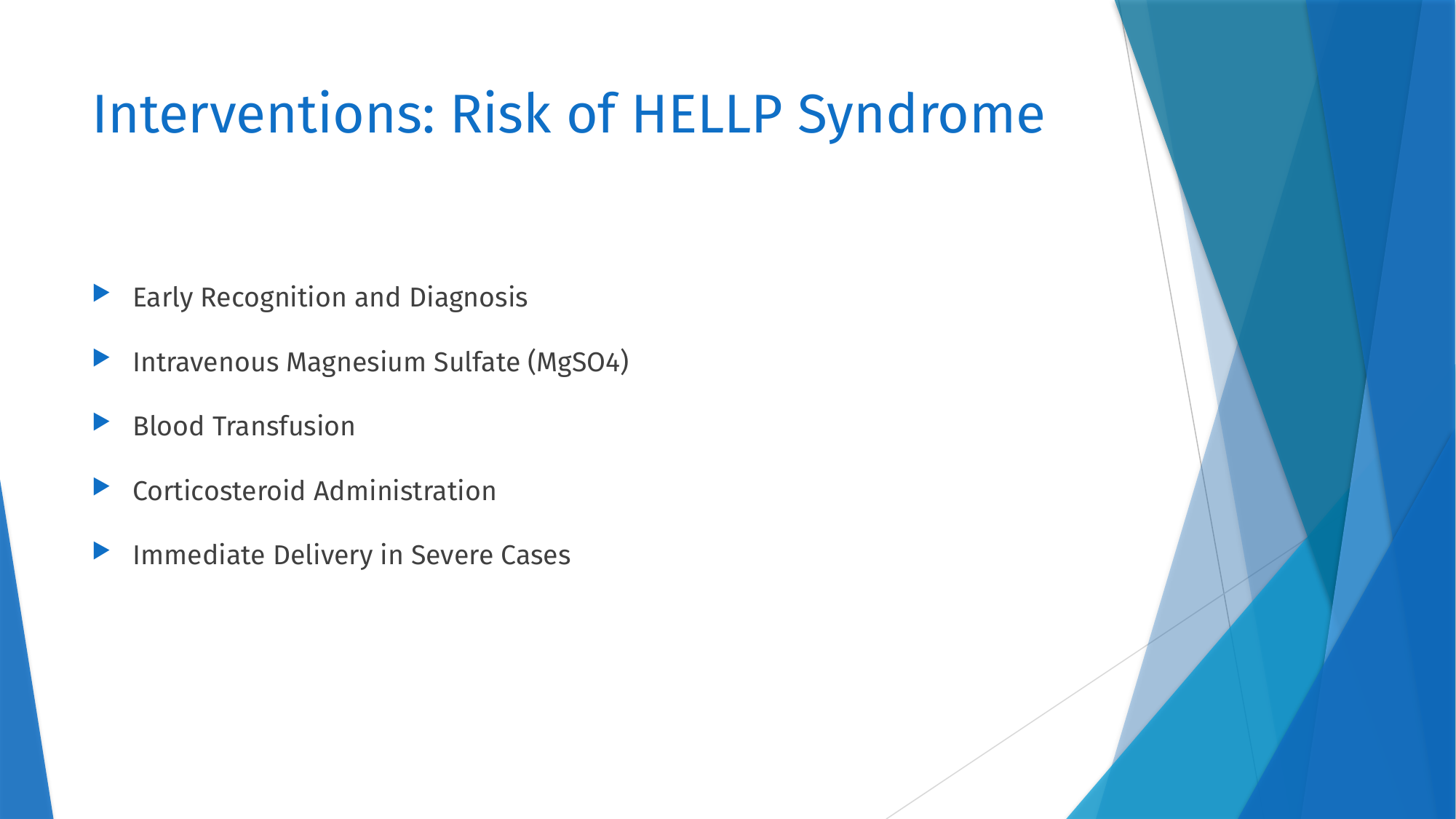

# Interventions: Risk of HELLP Syndrome
Early Recognition and Diagnosis
Intravenous Magnesium Sulfate (MgSO4)
Blood Transfusion
Corticosteroid Administration
Immediate Delivery in Severe Cases